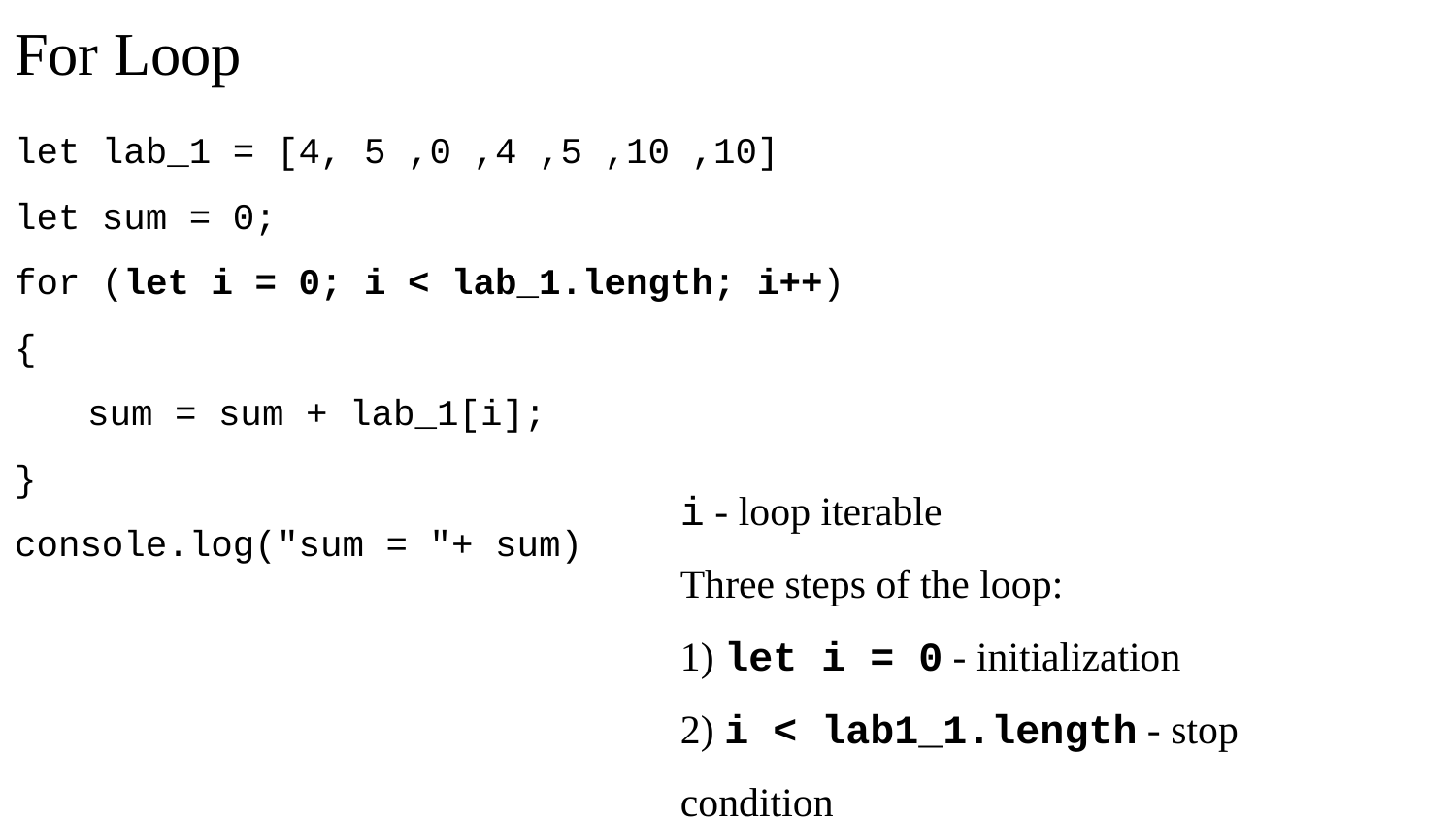

# For Loop
let lab_1 = [4, 5 ,0 ,4 ,5 ,10 ,10]
let sum = 0;
for (let i = 0; i < lab_1.length; i++)
{
sum = sum + lab_1[i];
}
console.log("sum = "+ sum)
i - loop iterable
Three steps of the loop:
1) let i = 0 - initialization
2) i < lab1_1.length - stop condition
3) i++ - update rule